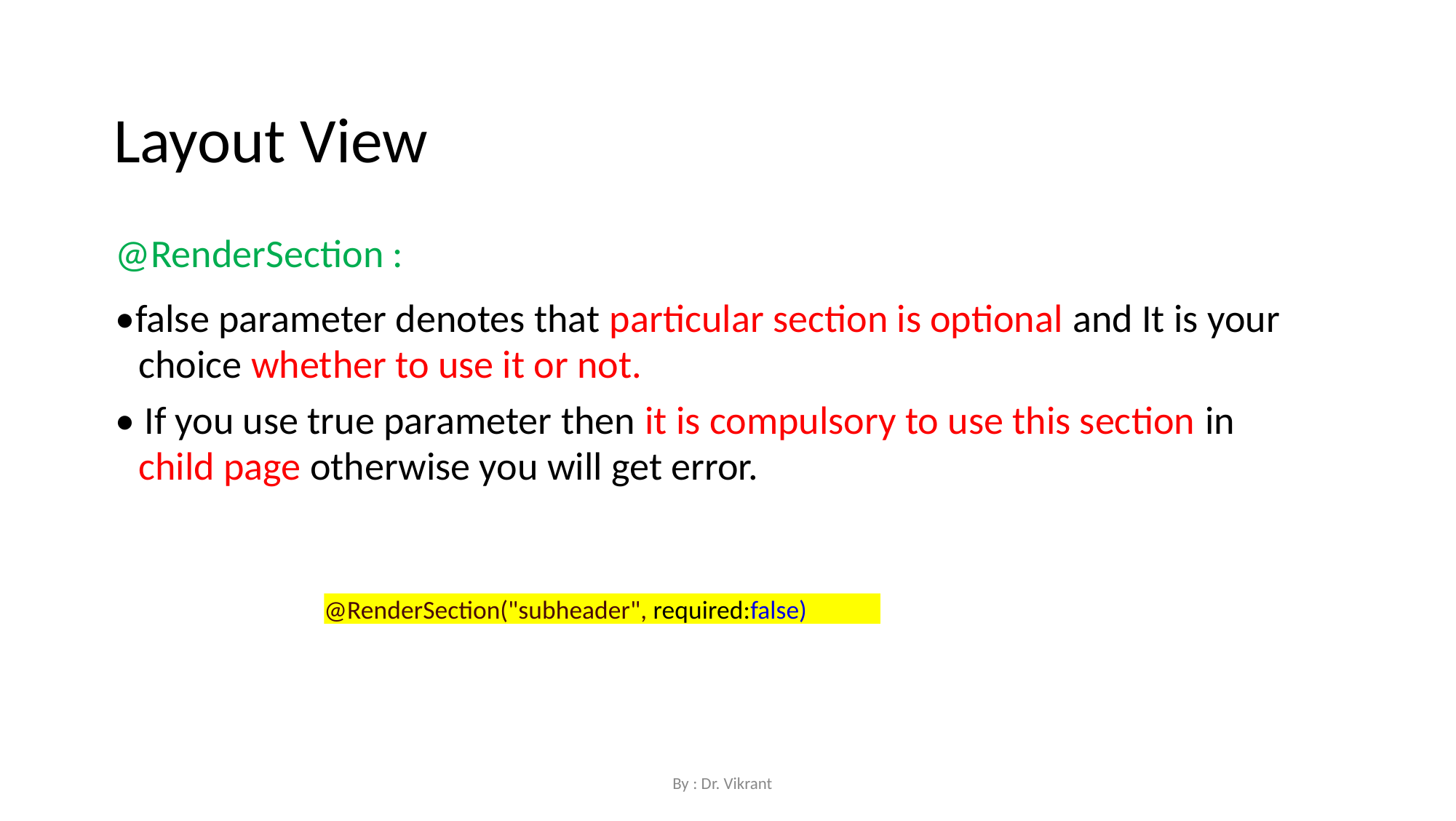

Layout View
@RenderSection :
•false parameter denotes that particular section is optional and It is your choice whether to use it or not.
• If you use true parameter then it is compulsory to use this section in child page otherwise you will get error.
@RenderSection("subheader", required:false)
By : Dr. Vikrant